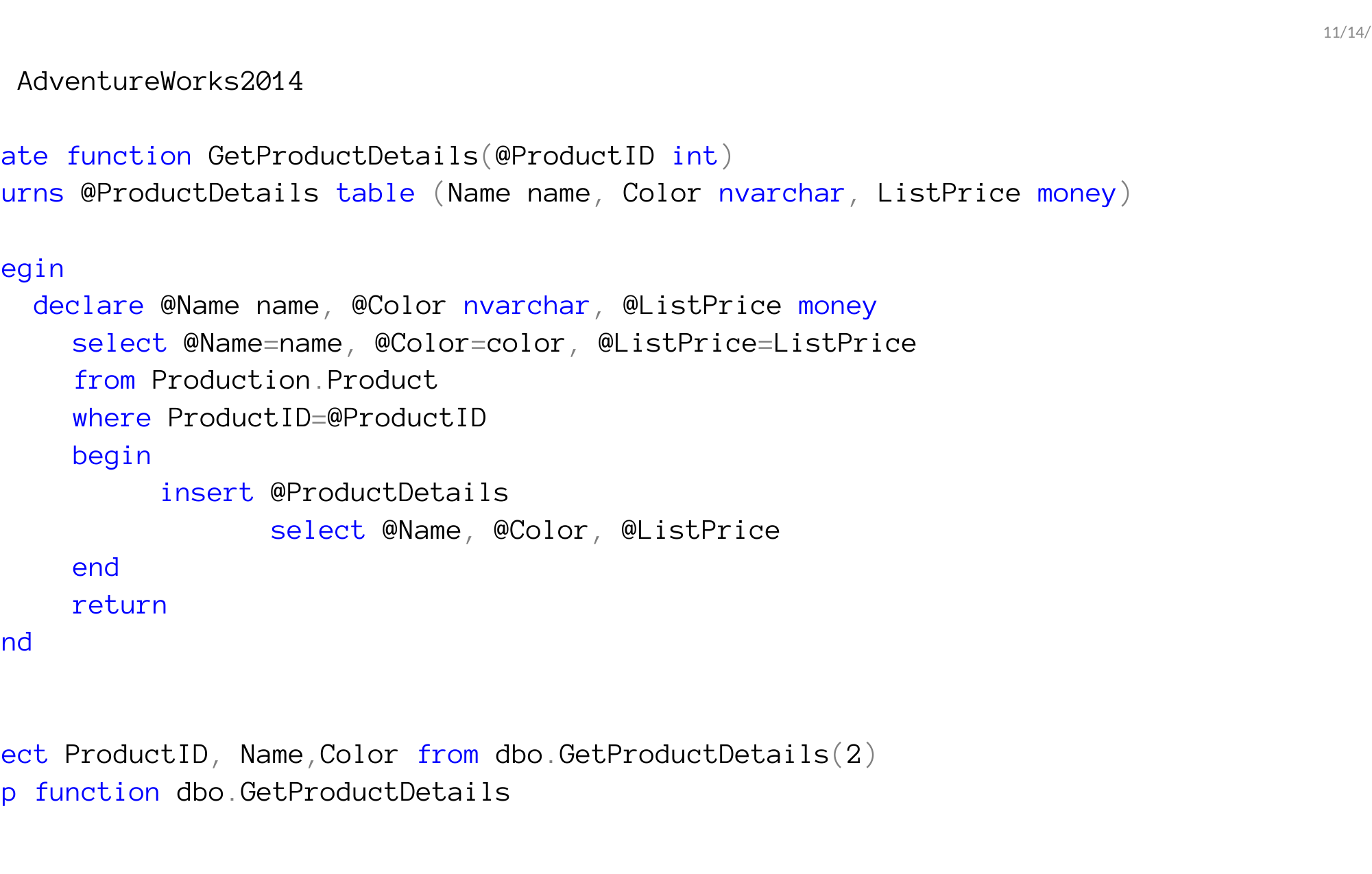

11/14/2017
use AdventureWorks2014
go
create function GetProductDetails(@ProductID int)
returns @ProductDetails table (Name name, Color nvarchar, ListPrice money)
as
  begin
     declare @Name name, @Color nvarchar, @ListPrice money
	 select @Name=name, @Color=color, @ListPrice=ListPrice
	 from Production.Product
	 where ProductID=@ProductID
	 begin
		insert @ProductDetails
		       select @Name, @Color, @ListPrice
	 end
	 return
  end
go

select ProductID, Name,Color from dbo.GetProductDetails(2)
drop function dbo.GetProductDetails